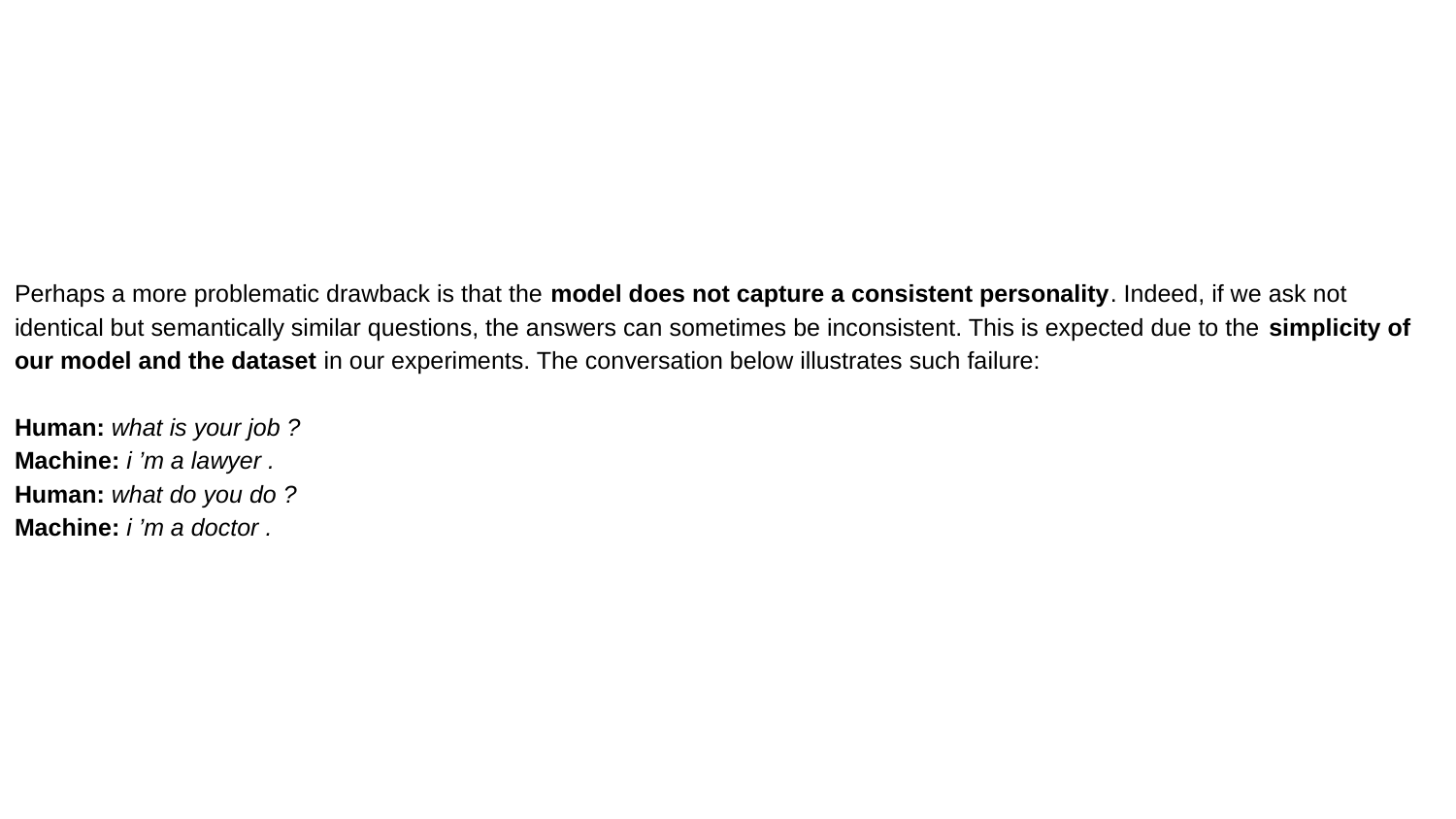

Perhaps a more problematic drawback is that the model does not capture a consistent personality. Indeed, if we ask not identical but semantically similar questions, the answers can sometimes be inconsistent. This is expected due to the simplicity of our model and the dataset in our experiments. The conversation below illustrates such failure:

Human: what is your job ?
Machine: i ’m a lawyer .
Human: what do you do ?
Machine: i ’m a doctor .